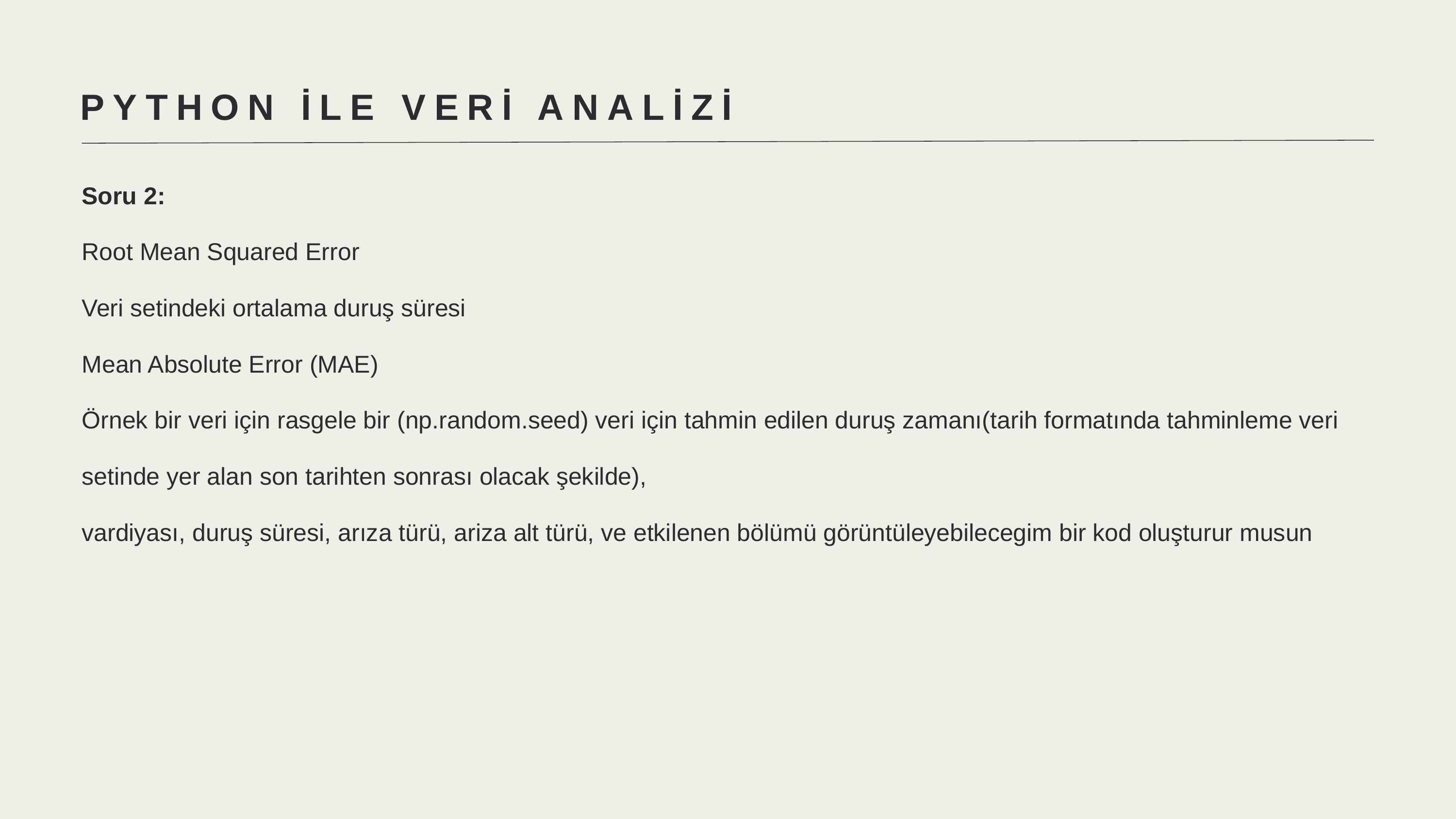

PYTHON İLE VERİ ANALİZİ

Soru 2:
Root Mean Squared Error
Veri setindeki ortalama duruş süresi
Mean Absolute Error (MAE)
Örnek bir veri için rasgele bir (np.random.seed) veri için tahmin edilen duruş zamanı(tarih formatında tahminleme veri setinde yer alan son tarihten sonrası olacak şekilde),
vardiyası, duruş süresi, arıza türü, ariza alt türü, ve etkilenen bölümü görüntüleyebilecegim bir kod oluşturur musun